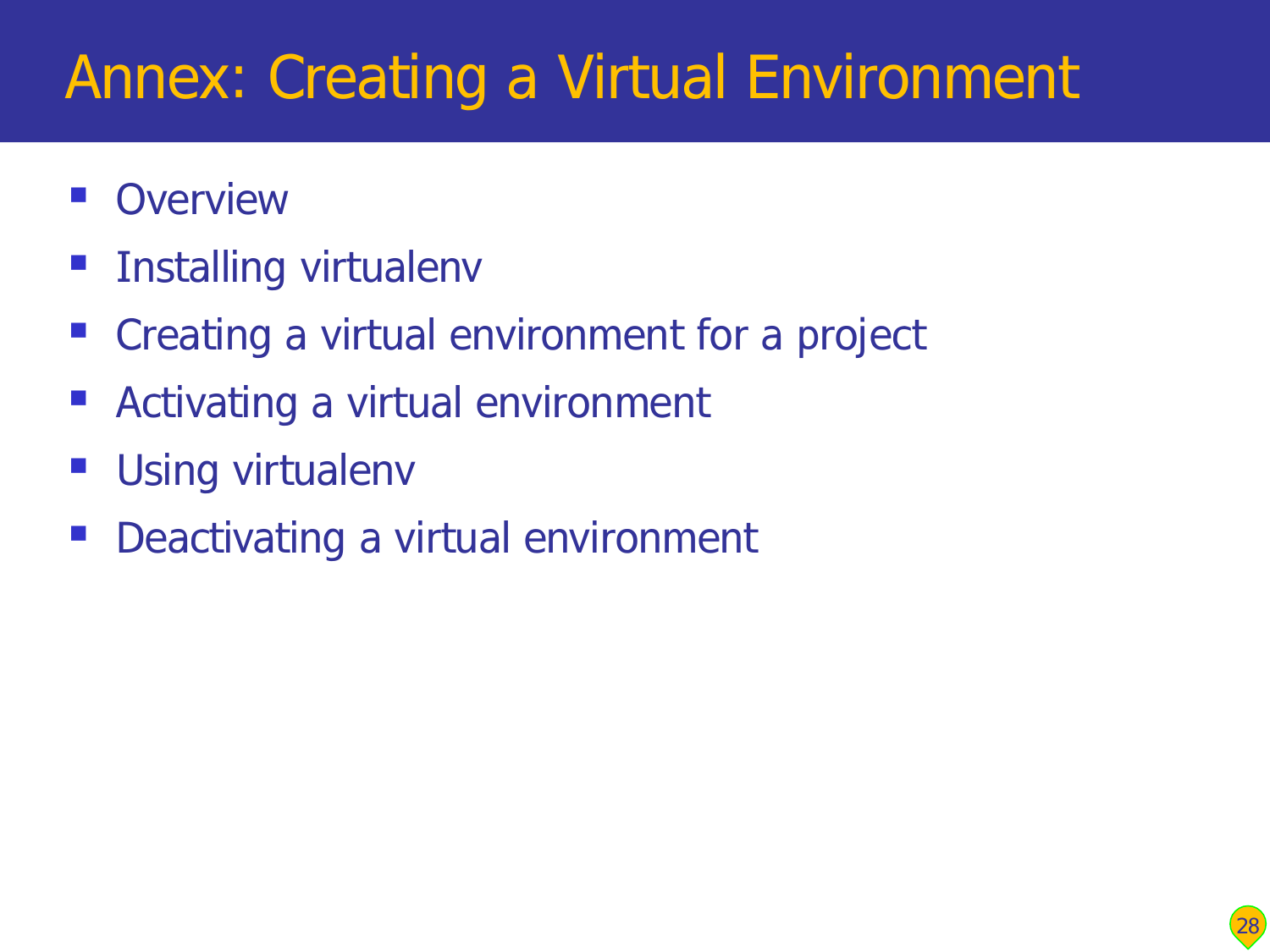

# Annex: Creating a Virtual Environment
Overview
Installing virtualenv
Creating a virtual environment for a project
Activating a virtual environment
Using virtualenv
Deactivating a virtual environment
28